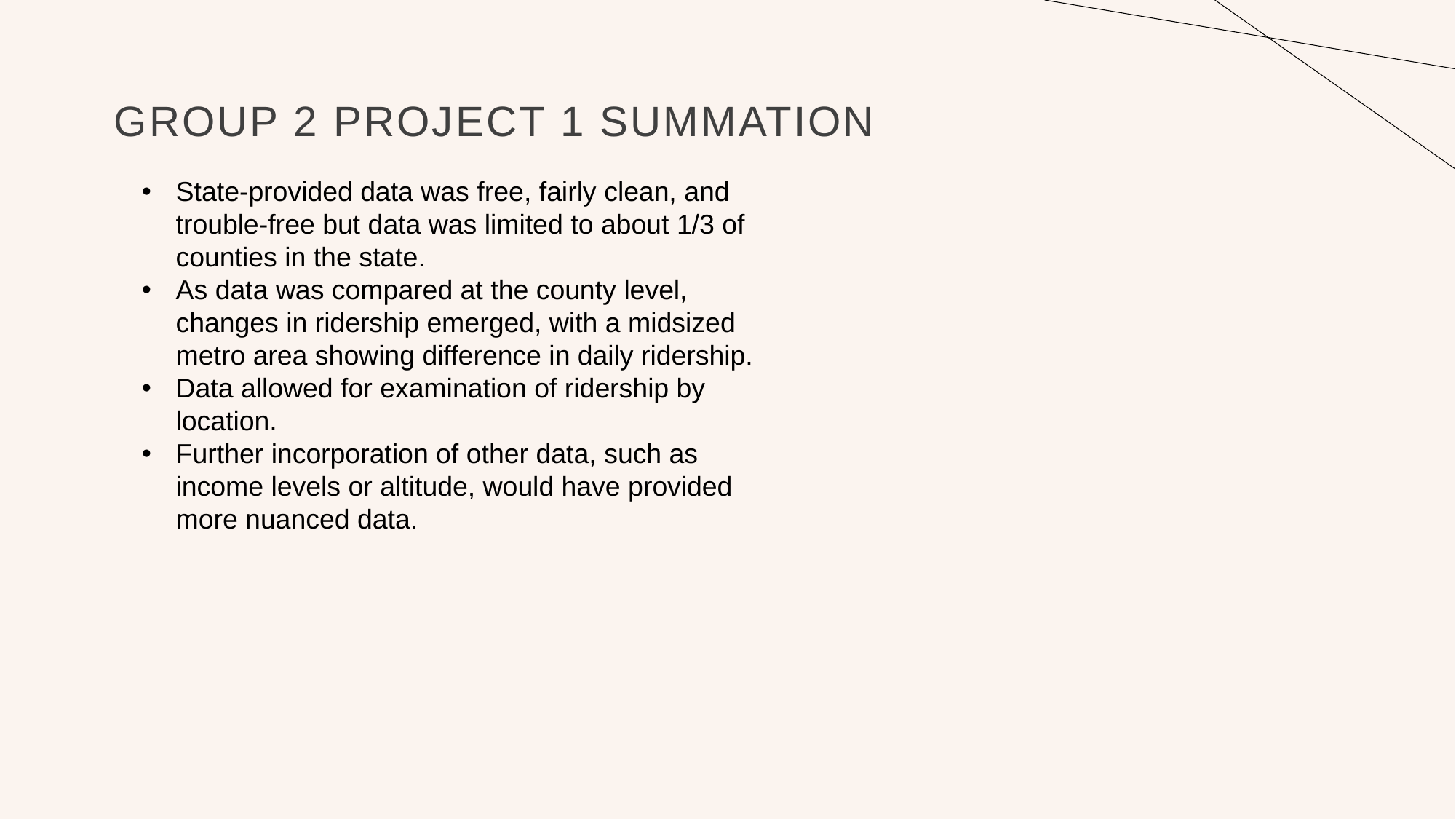

# GROUP 2 PROJECT 1 SUMMATION
State-provided data was free, fairly clean, and trouble-free but data was limited to about 1/3 of counties in the state.
As data was compared at the county level, changes in ridership emerged, with a midsized metro area showing difference in daily ridership.
Data allowed for examination of ridership by location.
Further incorporation of other data, such as income levels or altitude, would have provided more nuanced data.